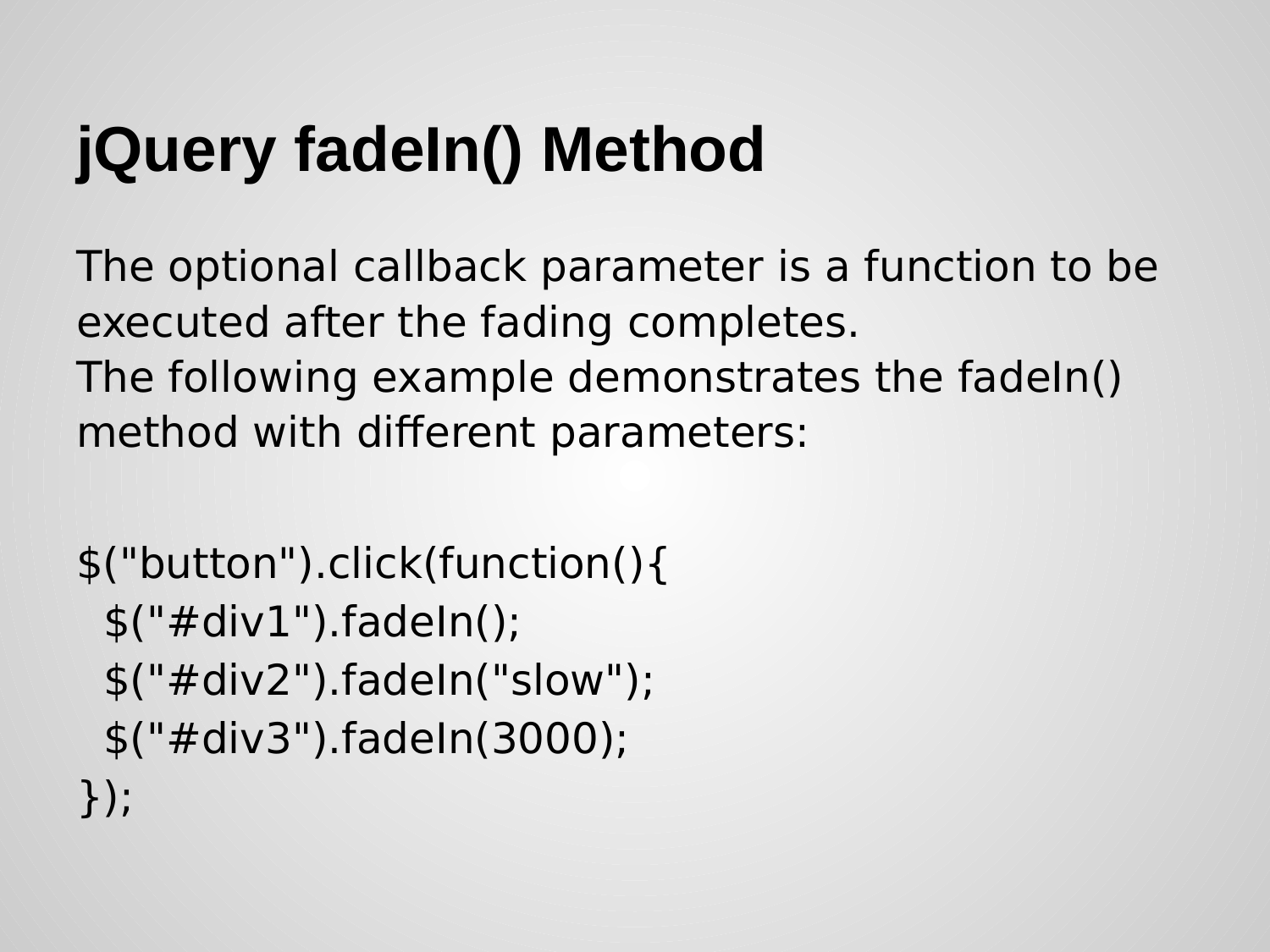

# jQuery fadeIn() Method
The optional callback parameter is a function to be executed after the fading completes.
The following example demonstrates the fadeIn() method with different parameters:

$("button").click(function(){
  $("#div1").fadeIn();
  $("#div2").fadeIn("slow");
  $("#div3").fadeIn(3000);
});